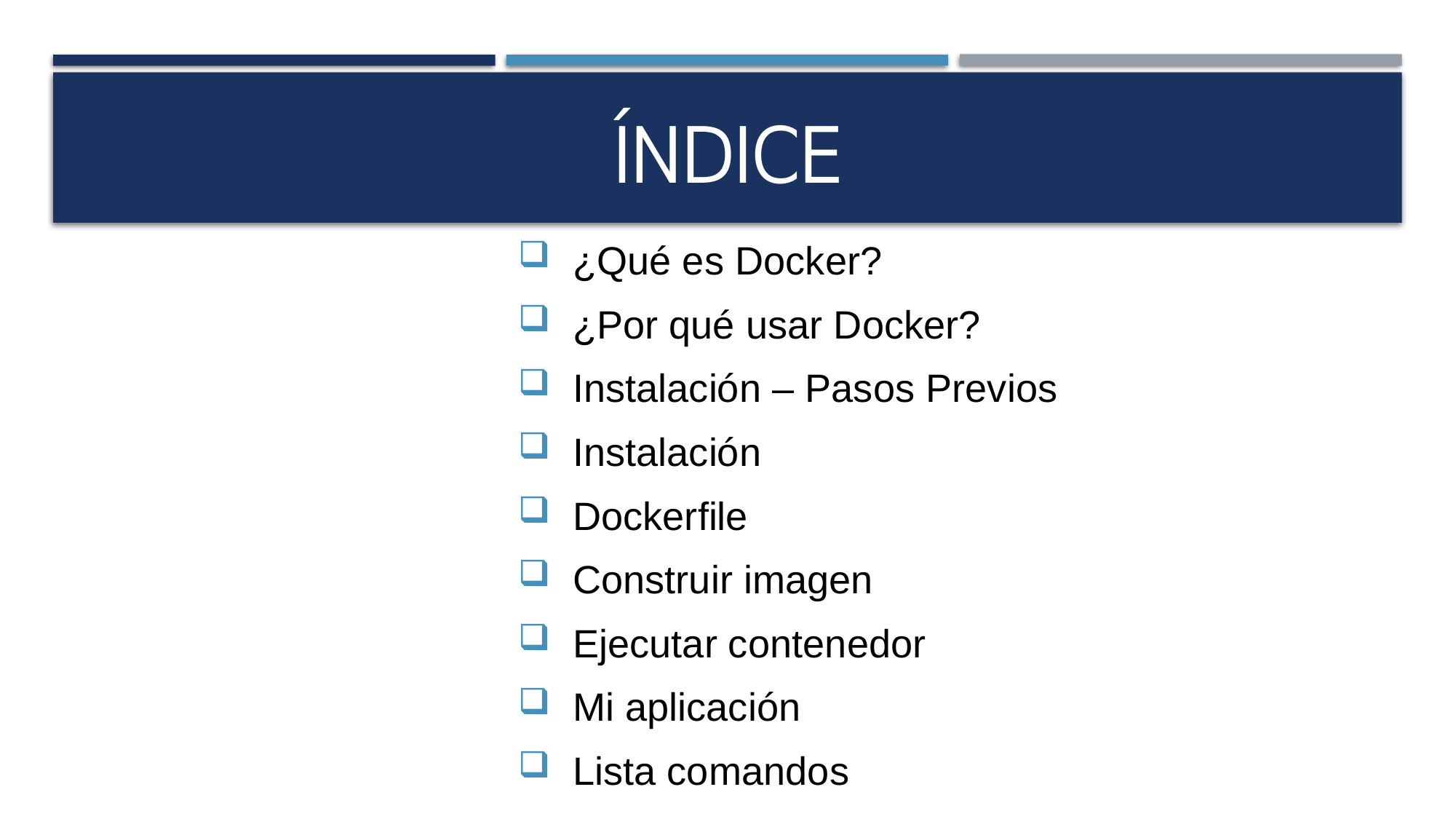

índice
¿Qué es Docker?
¿Por qué usar Docker?
Instalación – Pasos Previos
Instalación
Dockerfile
Construir imagen
Ejecutar contenedor
Mi aplicación
Lista comandos